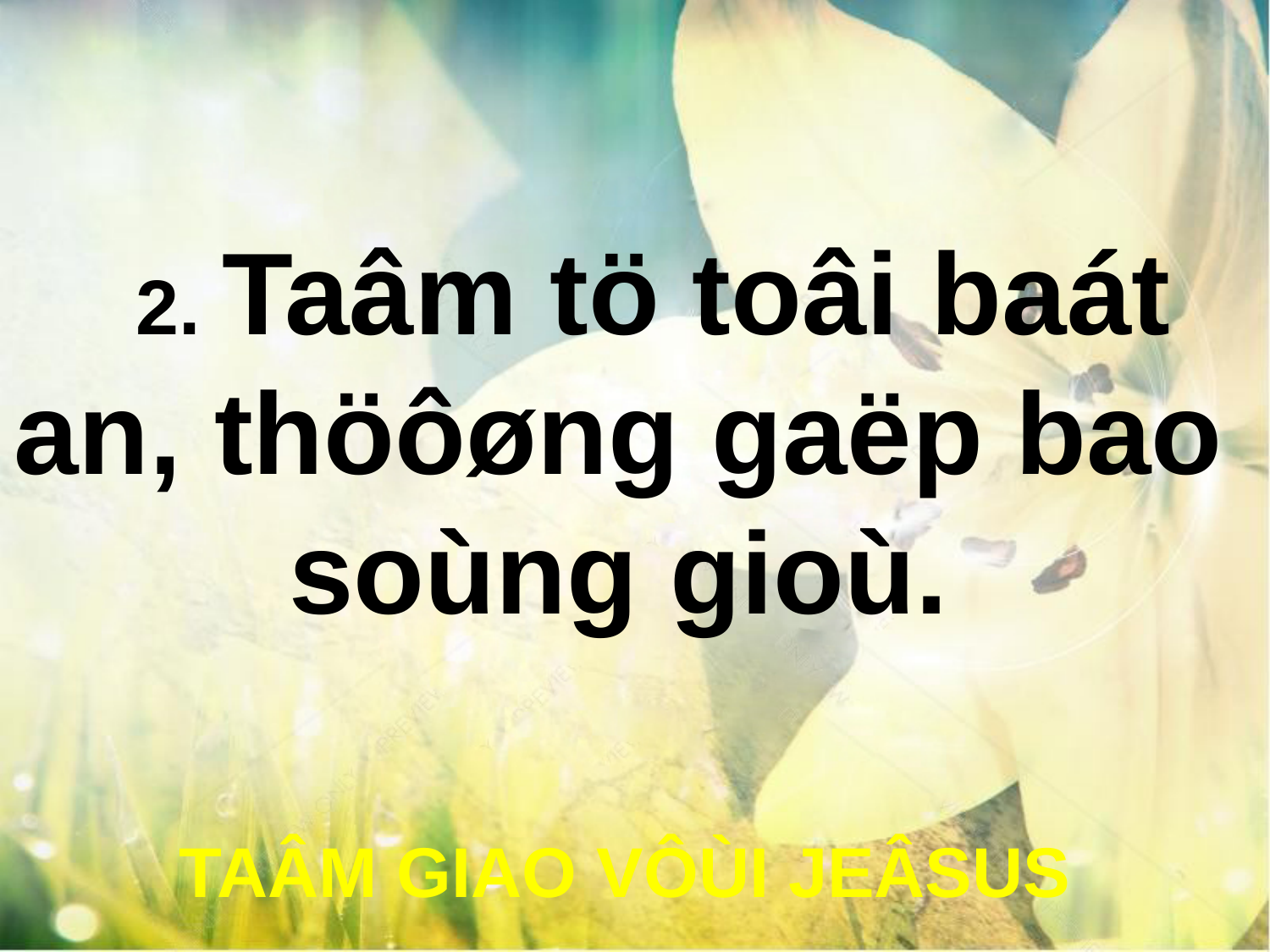

2. Taâm tö toâi baát an, thöôøng gaëp bao
soùng gioù.
TAÂM GIAO VÔÙI JEÂSUS